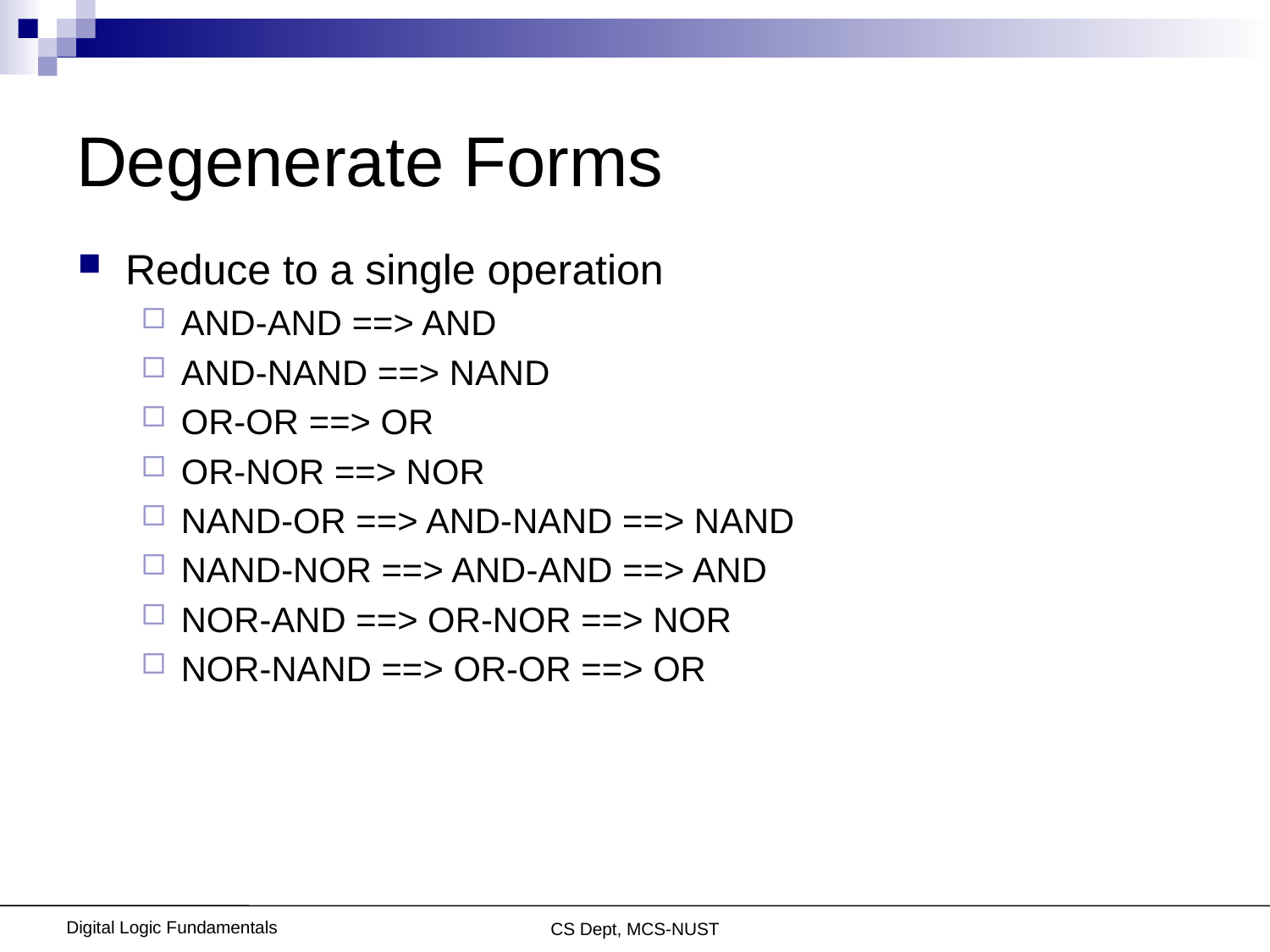

# Degenerate Forms
Reduce to a single operation
AND-AND ==> AND
AND-NAND ==> NAND
OR-OR ==> OR
OR-NOR ==> NOR
NAND-OR ==> AND-NAND ==> NAND
NAND-NOR ==> AND-AND ==> AND
NOR-AND ==> OR-NOR ==> NOR
NOR-NAND ==> OR-OR ==> OR